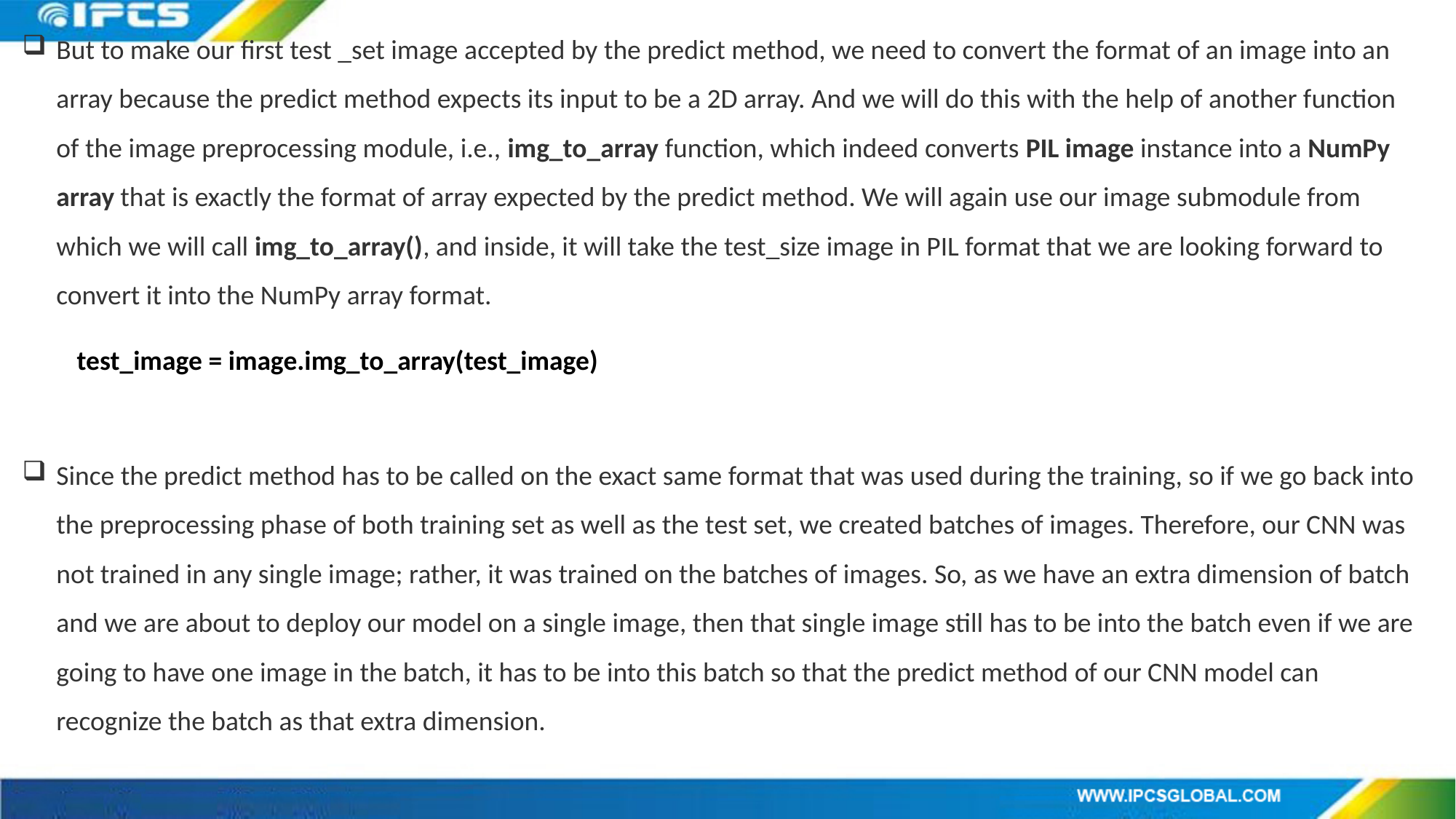

But to make our first test _set image accepted by the predict method, we need to convert the format of an image into an array because the predict method expects its input to be a 2D array. And we will do this with the help of another function of the image preprocessing module, i.e., img_to_array function, which indeed converts PIL image instance into a NumPy array that is exactly the format of array expected by the predict method. We will again use our image submodule from which we will call img_to_array(), and inside, it will take the test_size image in PIL format that we are looking forward to convert it into the NumPy array format.

test_image = image.img_to_array(test_image)

Since the predict method has to be called on the exact same format that was used during the training, so if we go back into the preprocessing phase of both training set as well as the test set, we created batches of images. Therefore, our CNN was not trained in any single image; rather, it was trained on the batches of images. So, as we have an extra dimension of batch and we are about to deploy our model on a single image, then that single image still has to be into the batch even if we are going to have one image in the batch, it has to be into this batch so that the predict method of our CNN model can recognize the batch as that extra dimension.